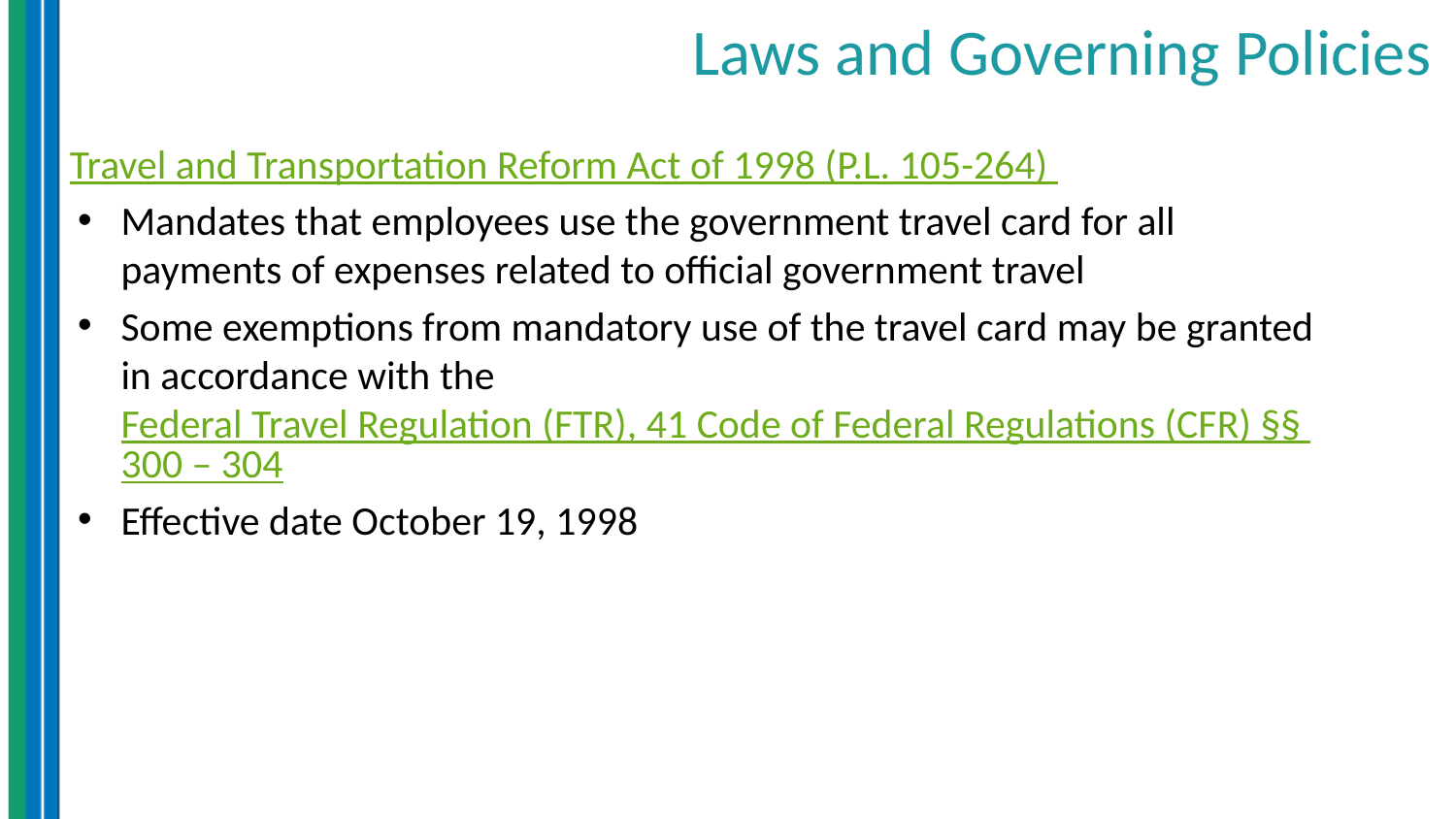

# Laws and Governing Policies
Travel and Transportation Reform Act of 1998 (P.L. 105-264)
Mandates that employees use the government travel card for all payments of expenses related to official government travel
Some exemptions from mandatory use of the travel card may be granted in accordance with the Federal Travel Regulation (FTR), 41 Code of Federal Regulations (CFR) §§ 300 – 304
Effective date October 19, 1998